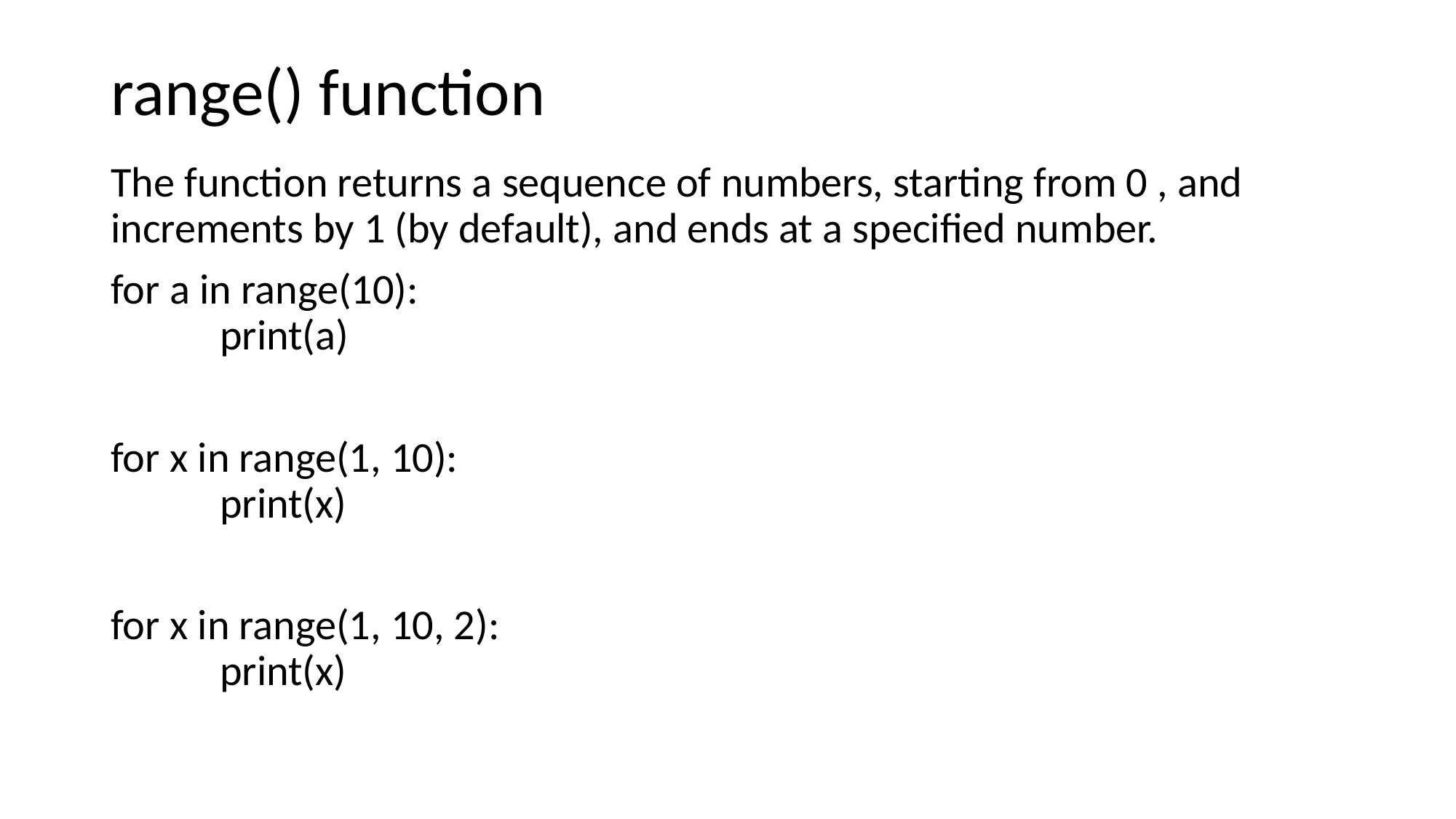

# range() function
The function returns a sequence of numbers, starting from 0 , and increments by 1 (by default), and ends at a specified number.
for a in range(10):
	print(a)

for x in range(1, 10):
	print(x)

for x in range(1, 10, 2):
	print(x)